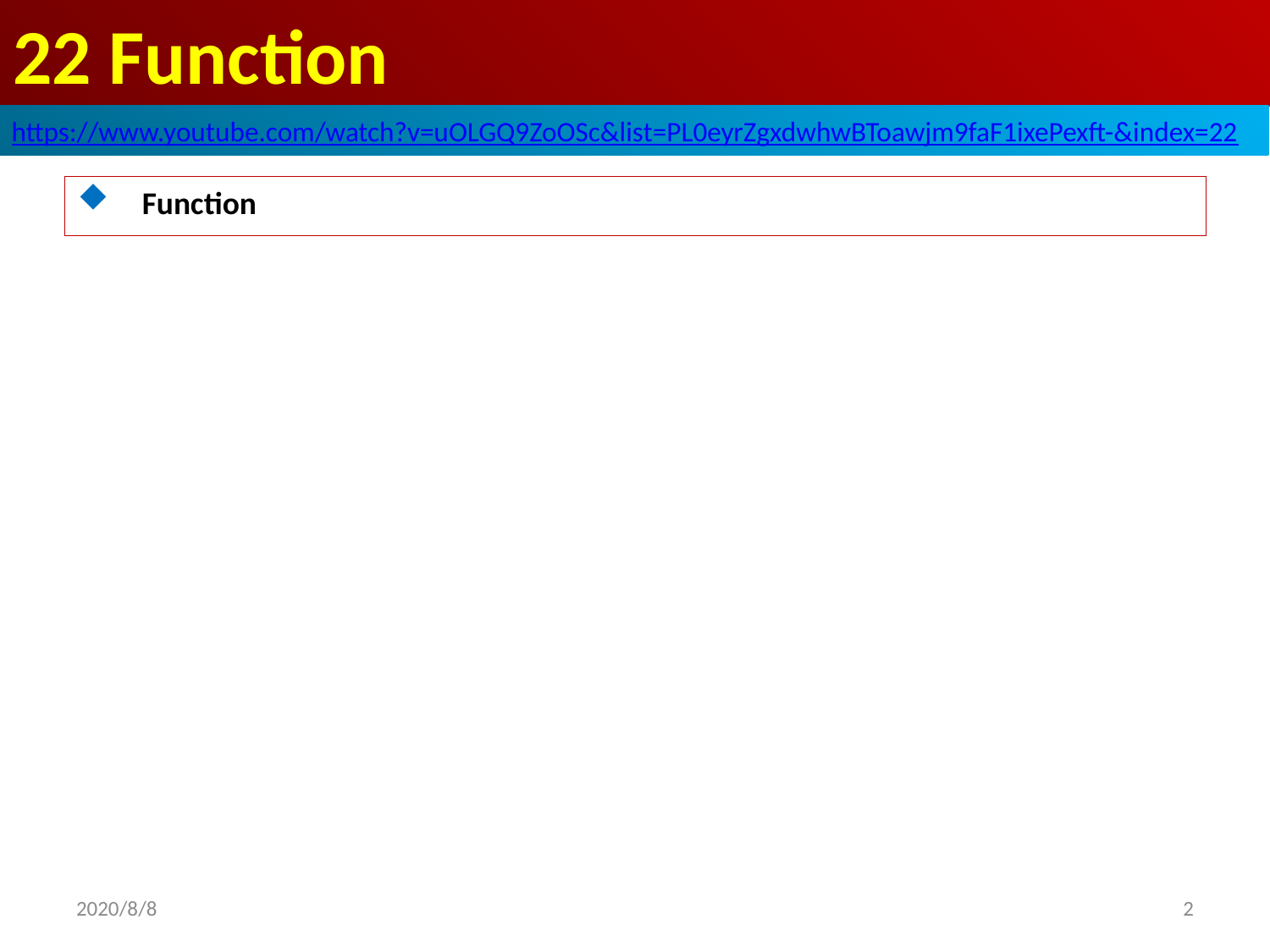

# 22 Function
https://www.youtube.com/watch?v=uOLGQ9ZoOSc&list=PL0eyrZgxdwhwBToawjm9faF1ixePexft-&index=22
Function
2
2020/8/8